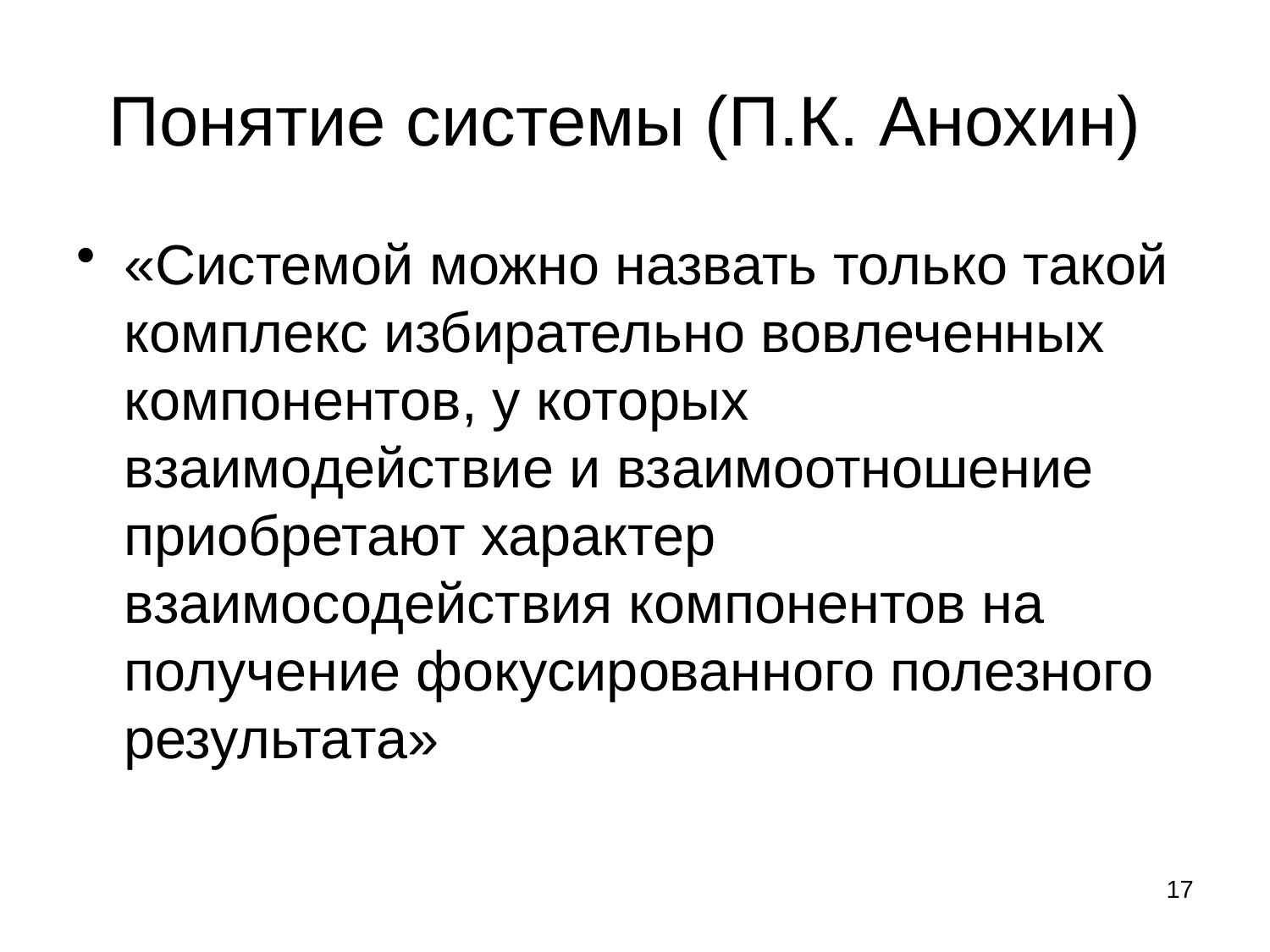

# Понятие системы (П.К. Анохин)
«Системой можно назвать только такой комплекс избирательно вовлеченных компонентов, у которых взаимодействие и взаимоотношение приобретают характер взаимосодействия компонентов на получение фокусированного полезного результата»
17